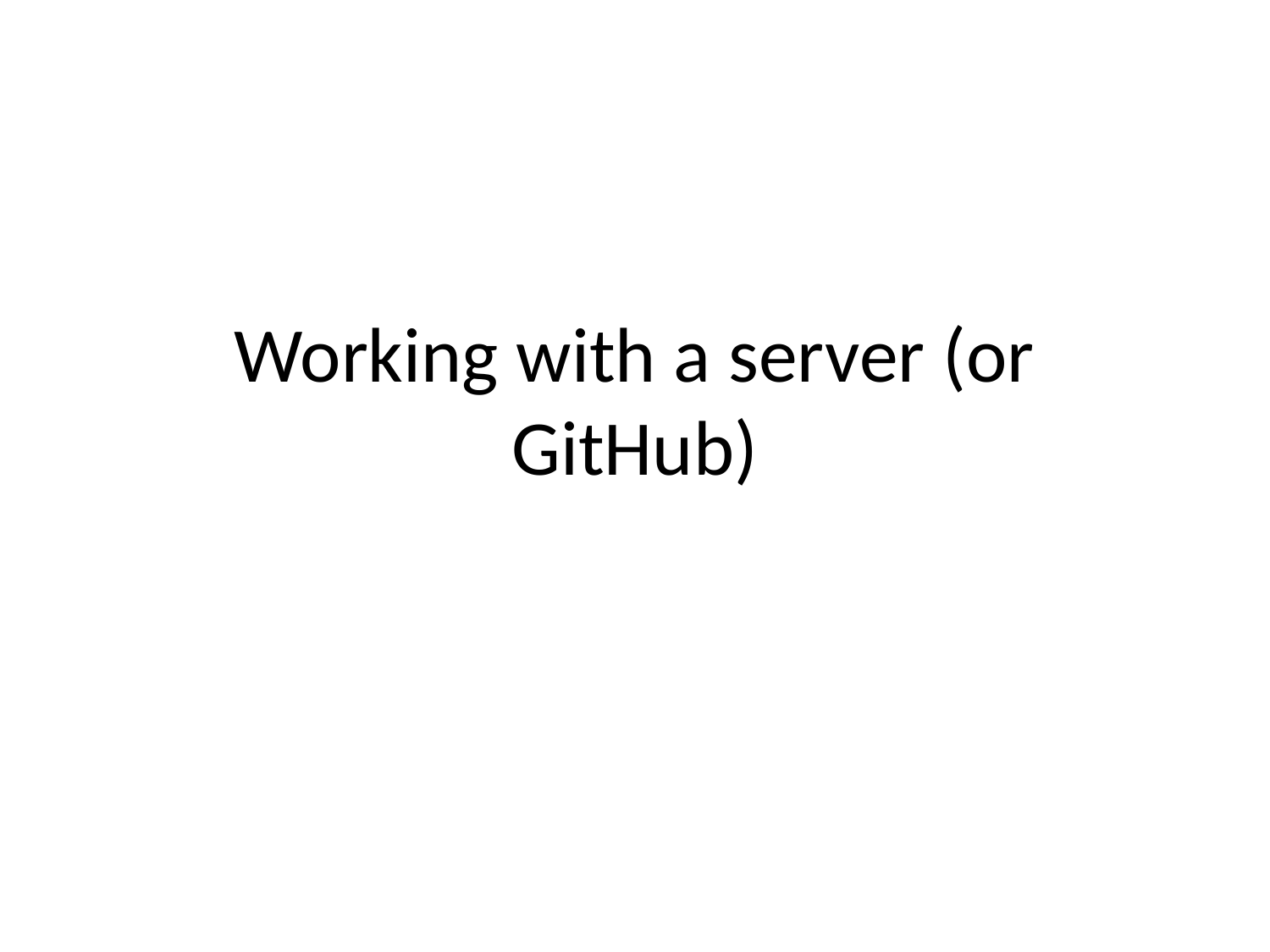

# Working with a server (or GitHub)